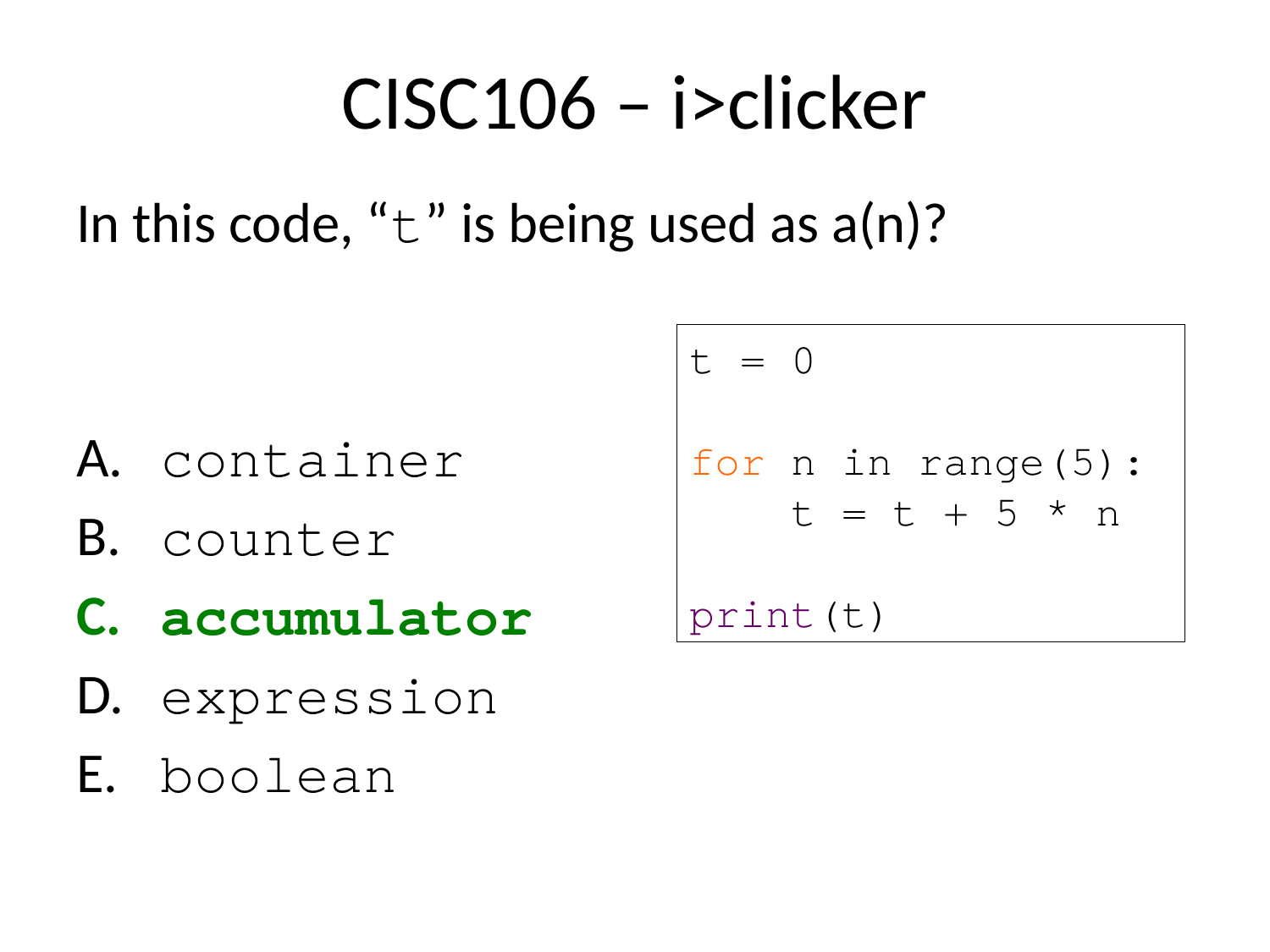

# CISC106 – i>clicker
In this code, “t” is being used as a(n)?

 container
 counter
 accumulator
 expression
 boolean
t = 0

for n in range(5):
    t = t + 5 * n

print(t)